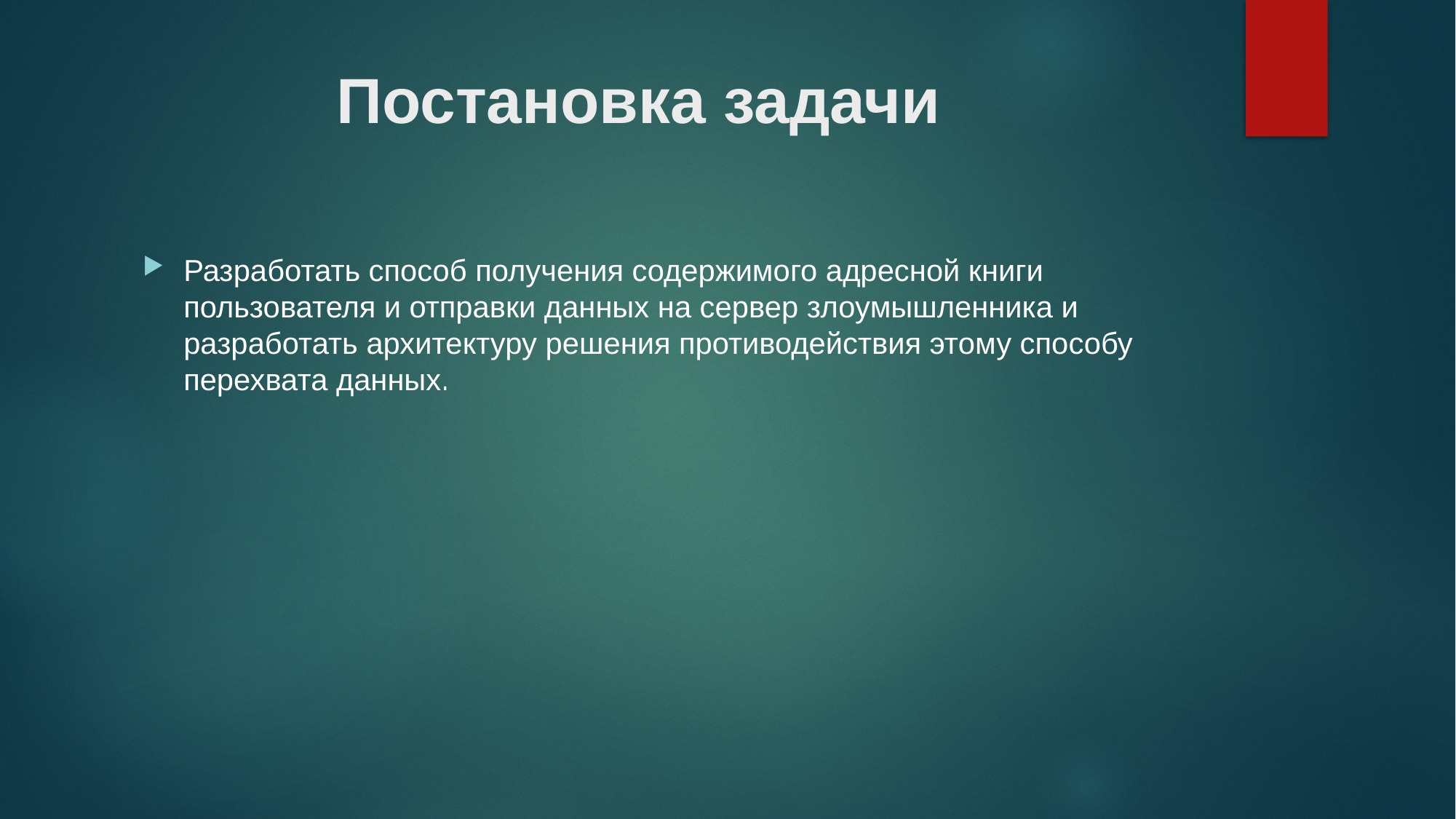

# Постановка задачи
Разработать способ получения содержимого адресной книги пользователя и отправки данных на сервер злоумышленника и разработать архитектуру решения противодействия этому способу перехвата данных.